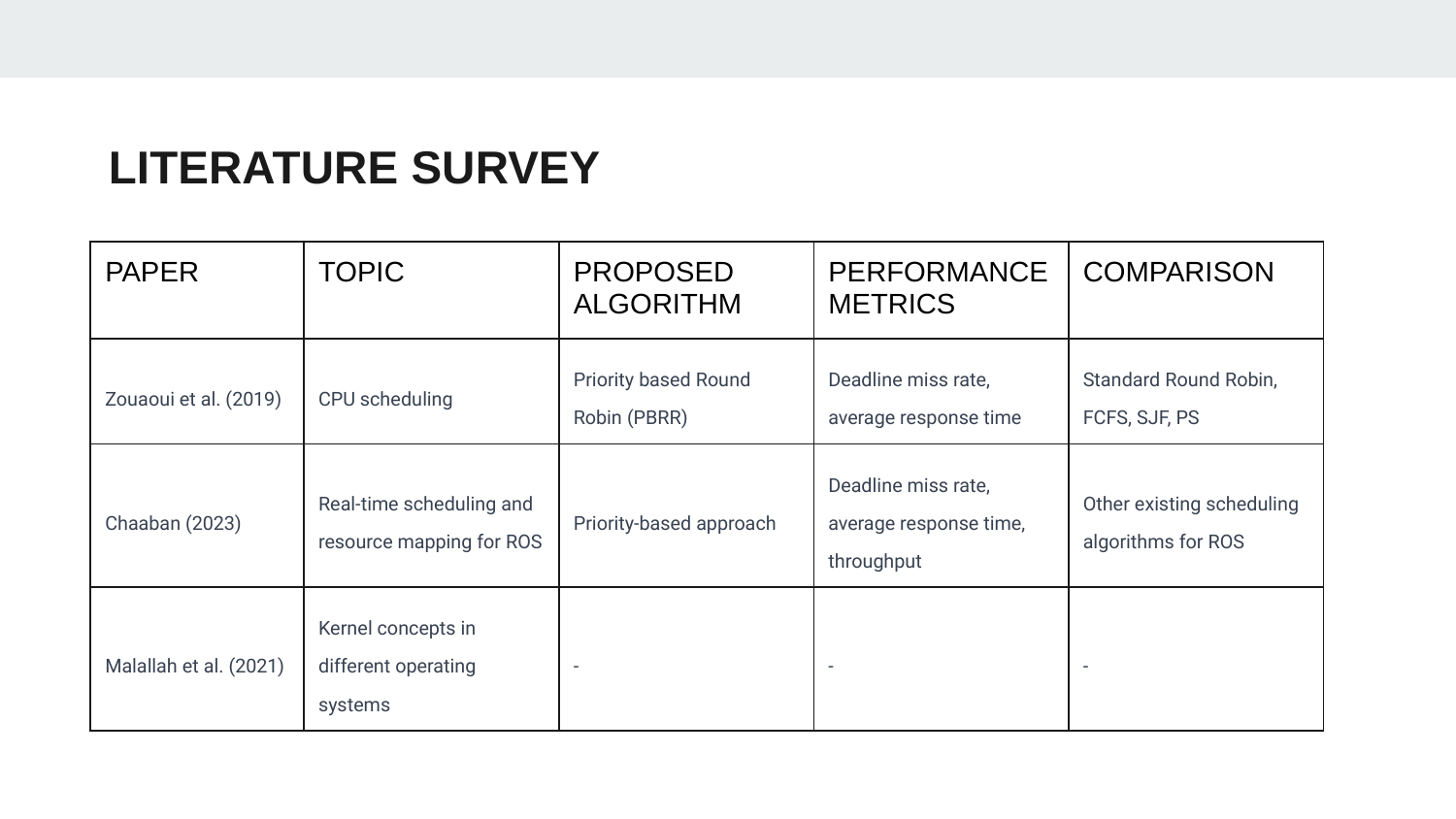

# LITERATURE SURVEY
| PAPER | TOPIC | PROPOSED ALGORITHM | PERFORMANCE METRICS | COMPARISON |
| --- | --- | --- | --- | --- |
| Zouaoui et al. (2019) | CPU scheduling | Priority based Round Robin (PBRR) | Deadline miss rate, average response time | Standard Round Robin, FCFS, SJF, PS |
| Chaaban (2023) | Real-time scheduling and resource mapping for ROS | Priority-based approach | Deadline miss rate, average response time, throughput | Other existing scheduling algorithms for ROS |
| Malallah et al. (2021) | Kernel concepts in different operating systems | - | - | - |